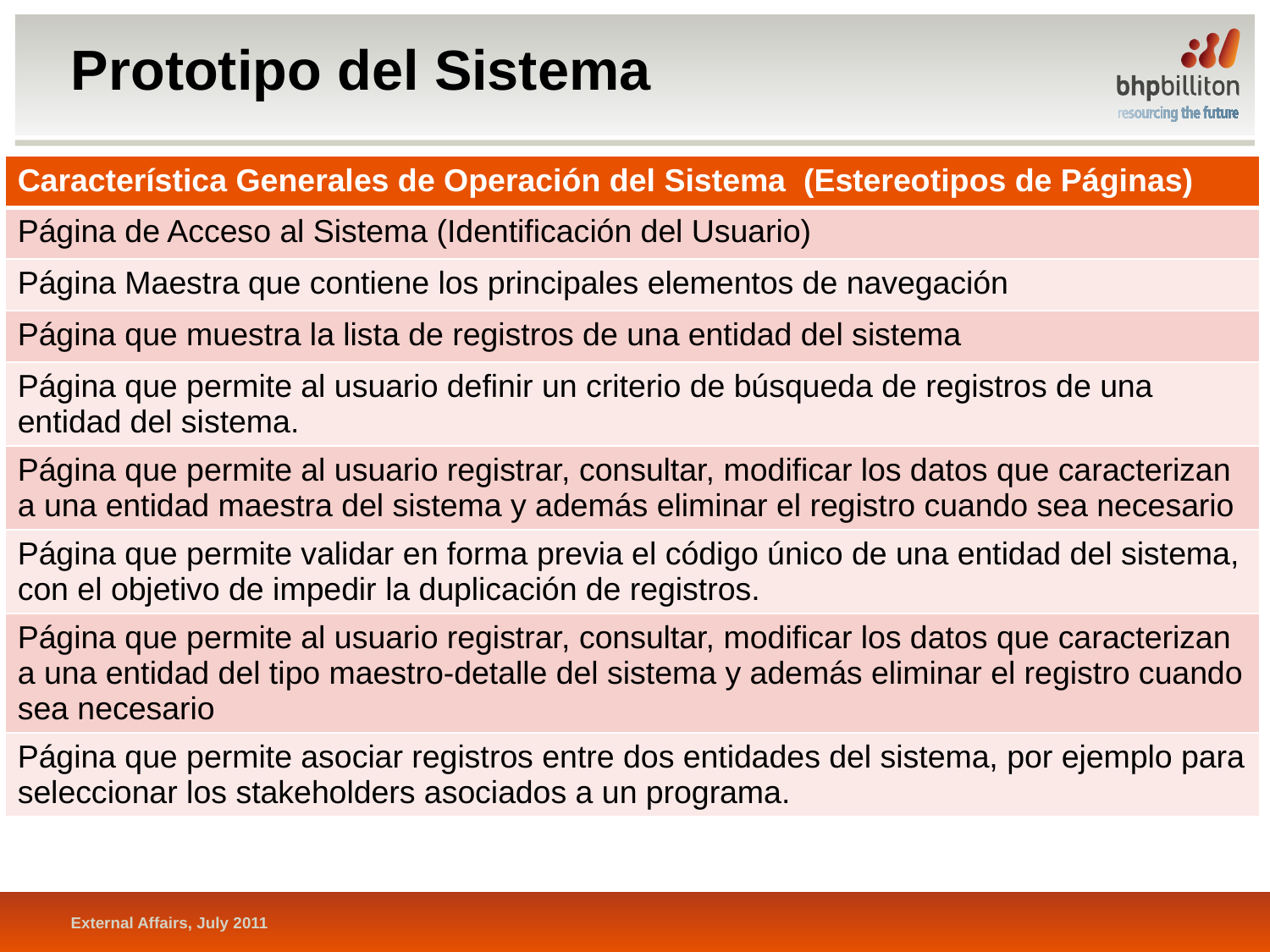

# Prototipo del Sistema
| Característica Generales de Operación del Sistema (Estereotipos de Páginas) |
| --- |
| Página de Acceso al Sistema (Identificación del Usuario) |
| Página Maestra que contiene los principales elementos de navegación |
| Página que muestra la lista de registros de una entidad del sistema |
| Página que permite al usuario definir un criterio de búsqueda de registros de una entidad del sistema. |
| Página que permite al usuario registrar, consultar, modificar los datos que caracterizan a una entidad maestra del sistema y además eliminar el registro cuando sea necesario |
| Página que permite validar en forma previa el código único de una entidad del sistema, con el objetivo de impedir la duplicación de registros. |
| Página que permite al usuario registrar, consultar, modificar los datos que caracterizan a una entidad del tipo maestro-detalle del sistema y además eliminar el registro cuando sea necesario |
| Página que permite asociar registros entre dos entidades del sistema, por ejemplo para seleccionar los stakeholders asociados a un programa. |
External Affairs, July 2011